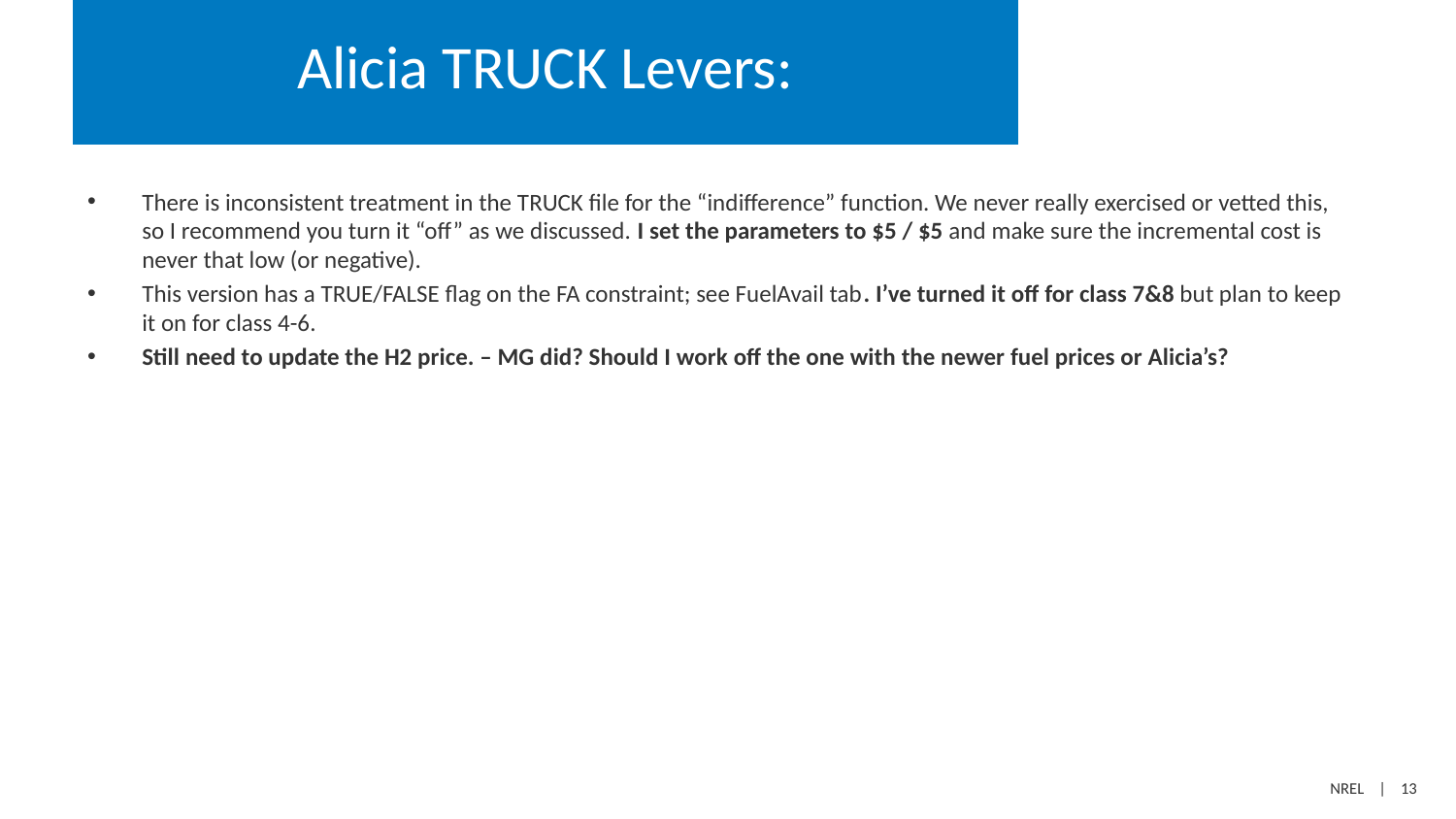

# Alicia TRUCK Levers:
There is inconsistent treatment in the TRUCK file for the “indifference” function. We never really exercised or vetted this, so I recommend you turn it “off” as we discussed. I set the parameters to $5 / $5 and make sure the incremental cost is never that low (or negative).
This version has a TRUE/FALSE flag on the FA constraint; see FuelAvail tab. I’ve turned it off for class 7&8 but plan to keep it on for class 4-6.
Still need to update the H2 price. – MG did? Should I work off the one with the newer fuel prices or Alicia’s?